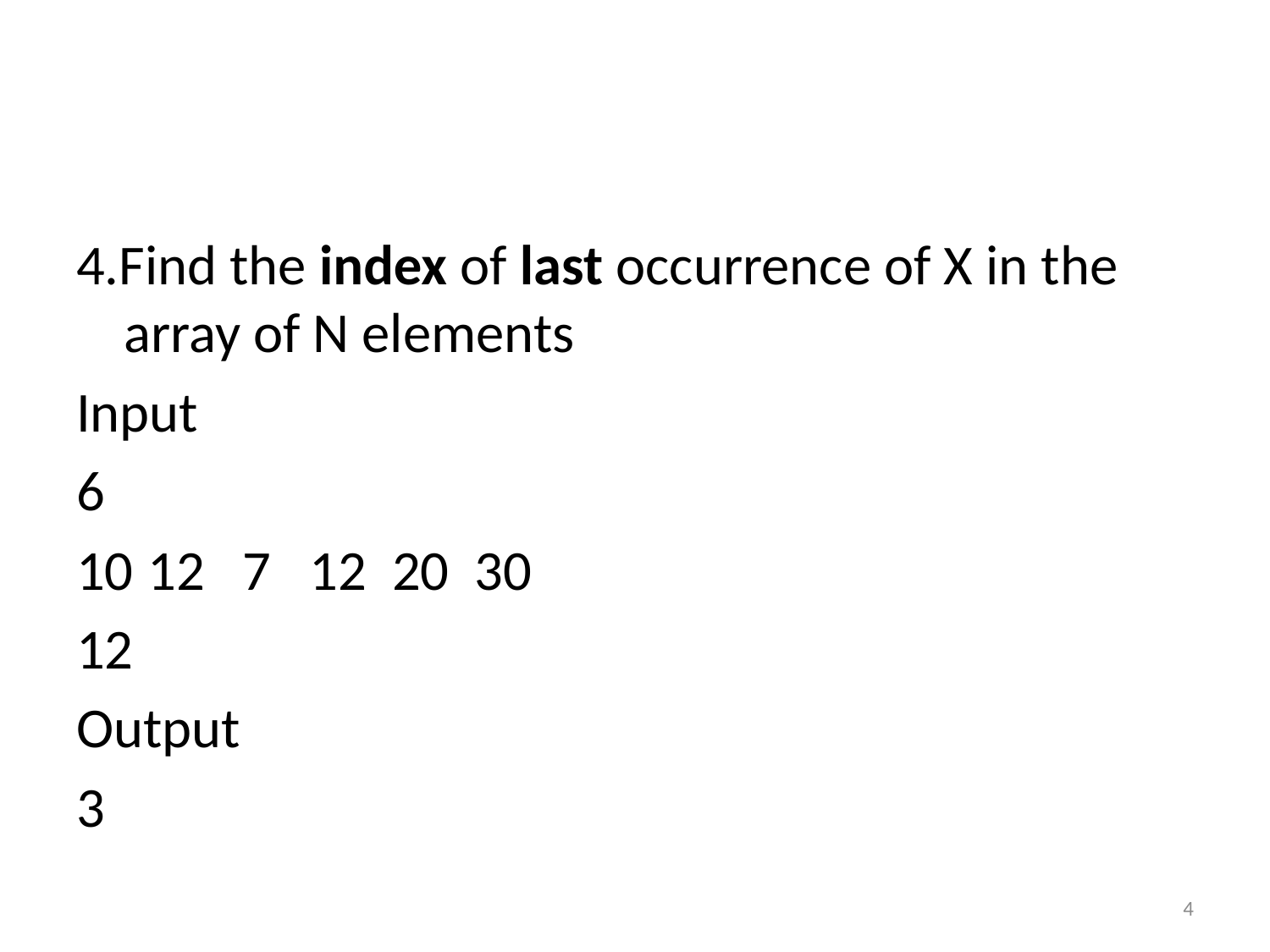

4.Find the index of last occurrence of X in the array of N elements
Input
6
12   7   12  20  30
12
Output
3

4